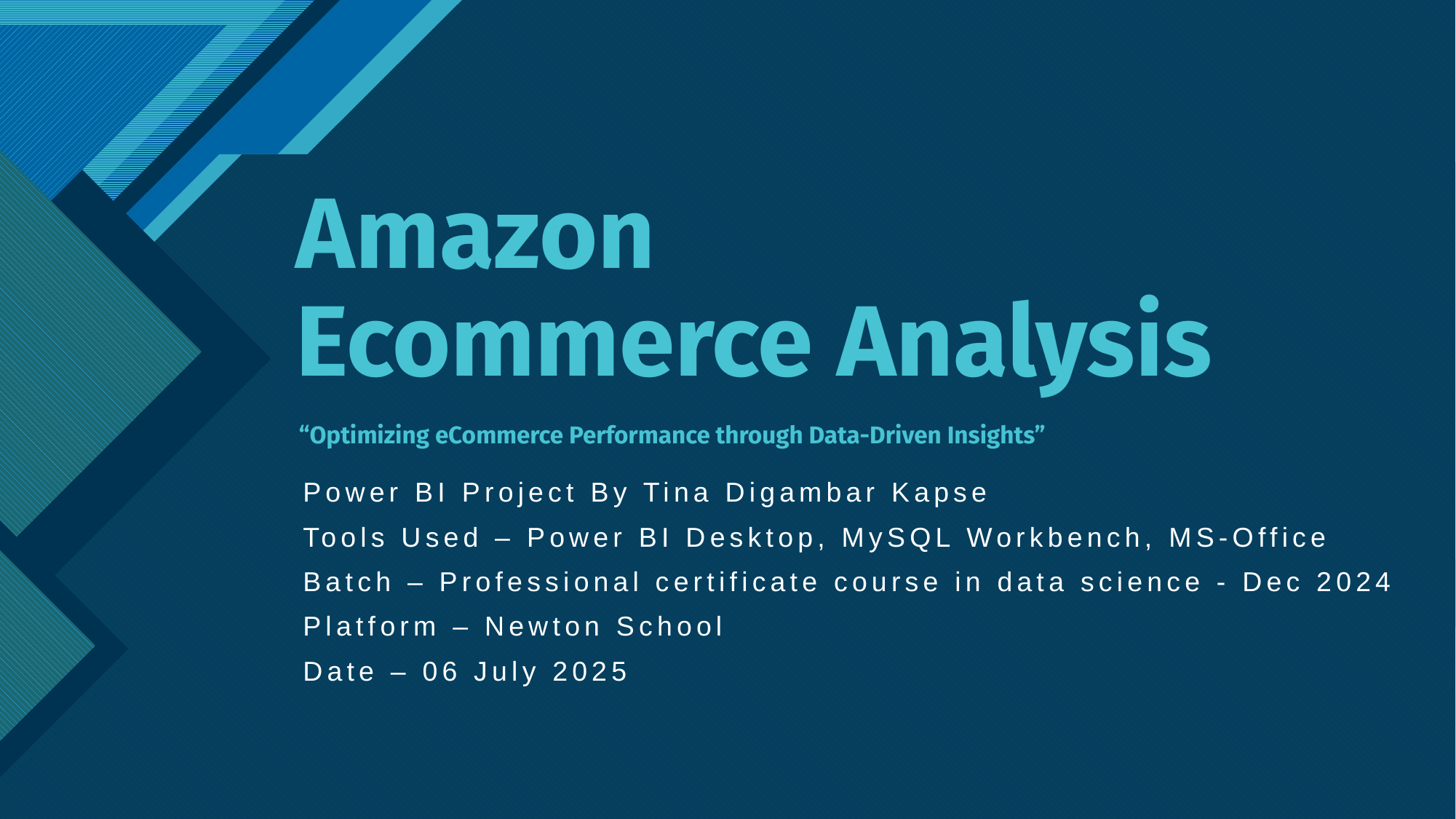

# Amazon Ecommerce Analysis
“Optimizing eCommerce Performance through Data-Driven Insights”
Power BI Project By Tina Digambar Kapse
Tools Used – Power BI Desktop, MySQL Workbench, MS-Office
Batch – Professional certificate course in data science - Dec 2024
Platform – Newton School
Date – 06 July 2025